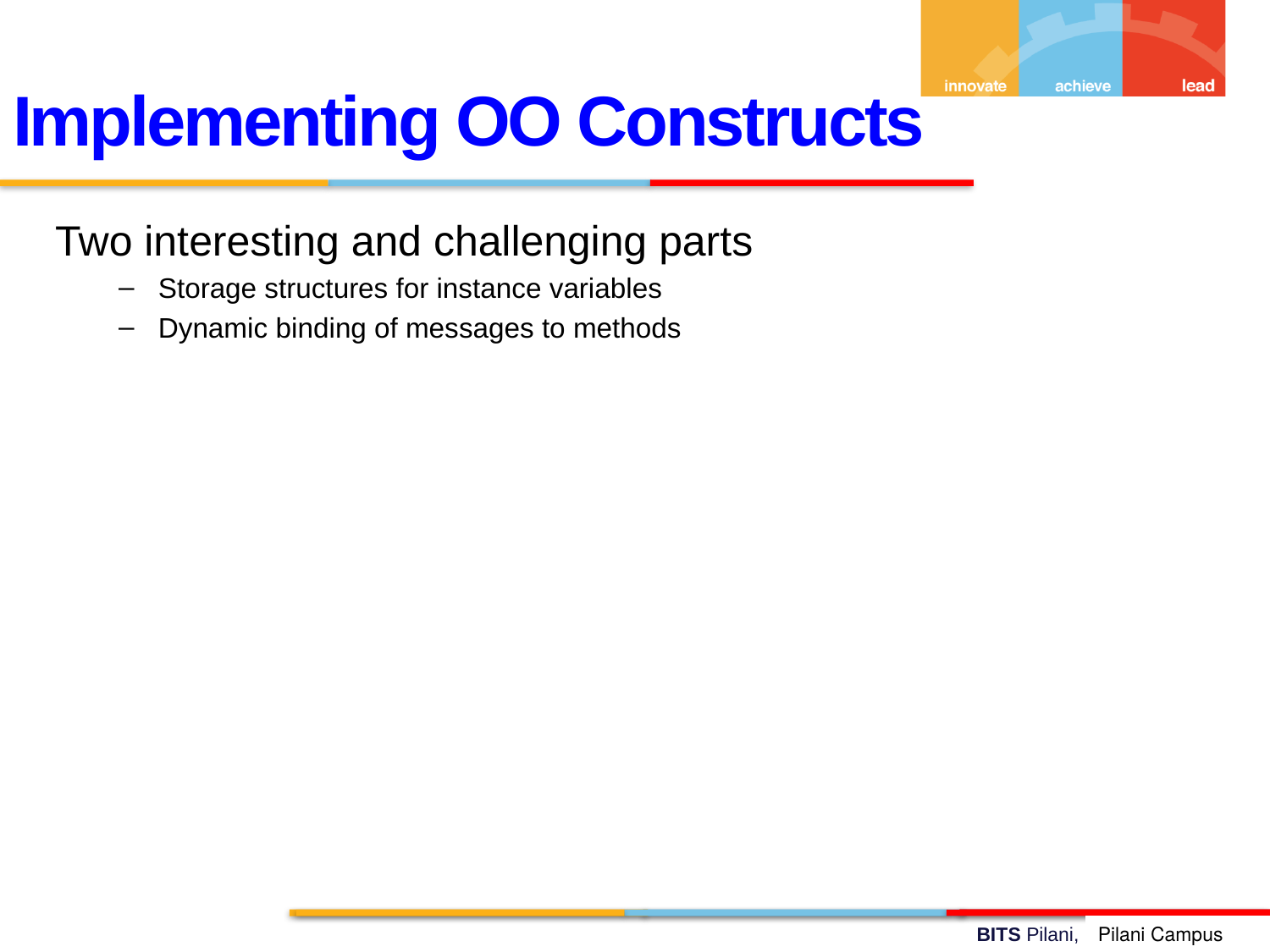

Implementing OO Constructs
Two interesting and challenging parts
Storage structures for instance variables
Dynamic binding of messages to methods
Pilani Campus